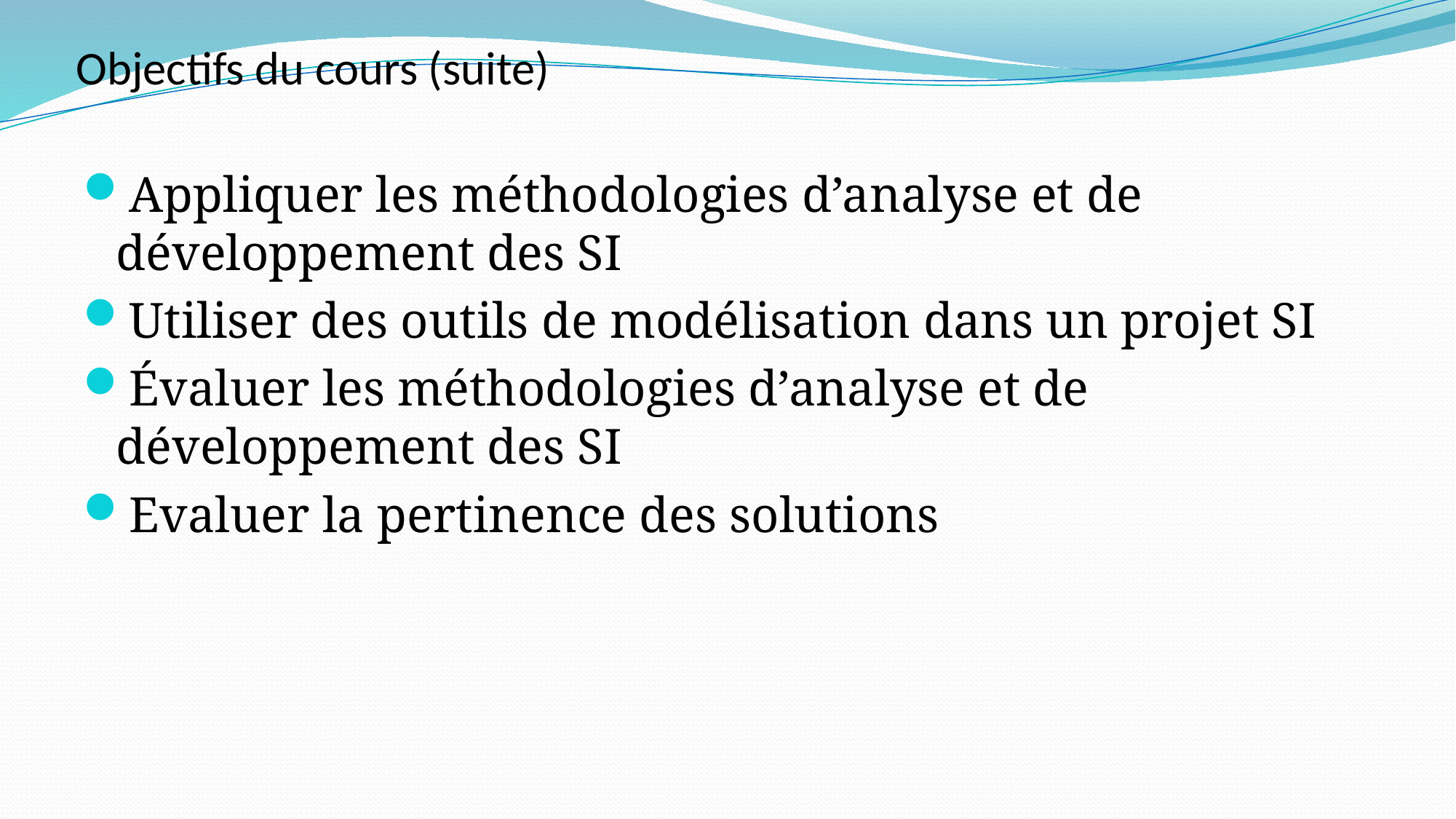

# Objectifs du cours (suite)
Appliquer les méthodologies d’analyse et de développement des SI
Utiliser des outils de modélisation dans un projet SI
Évaluer les méthodologies d’analyse et de développement des SI
Evaluer la pertinence des solutions